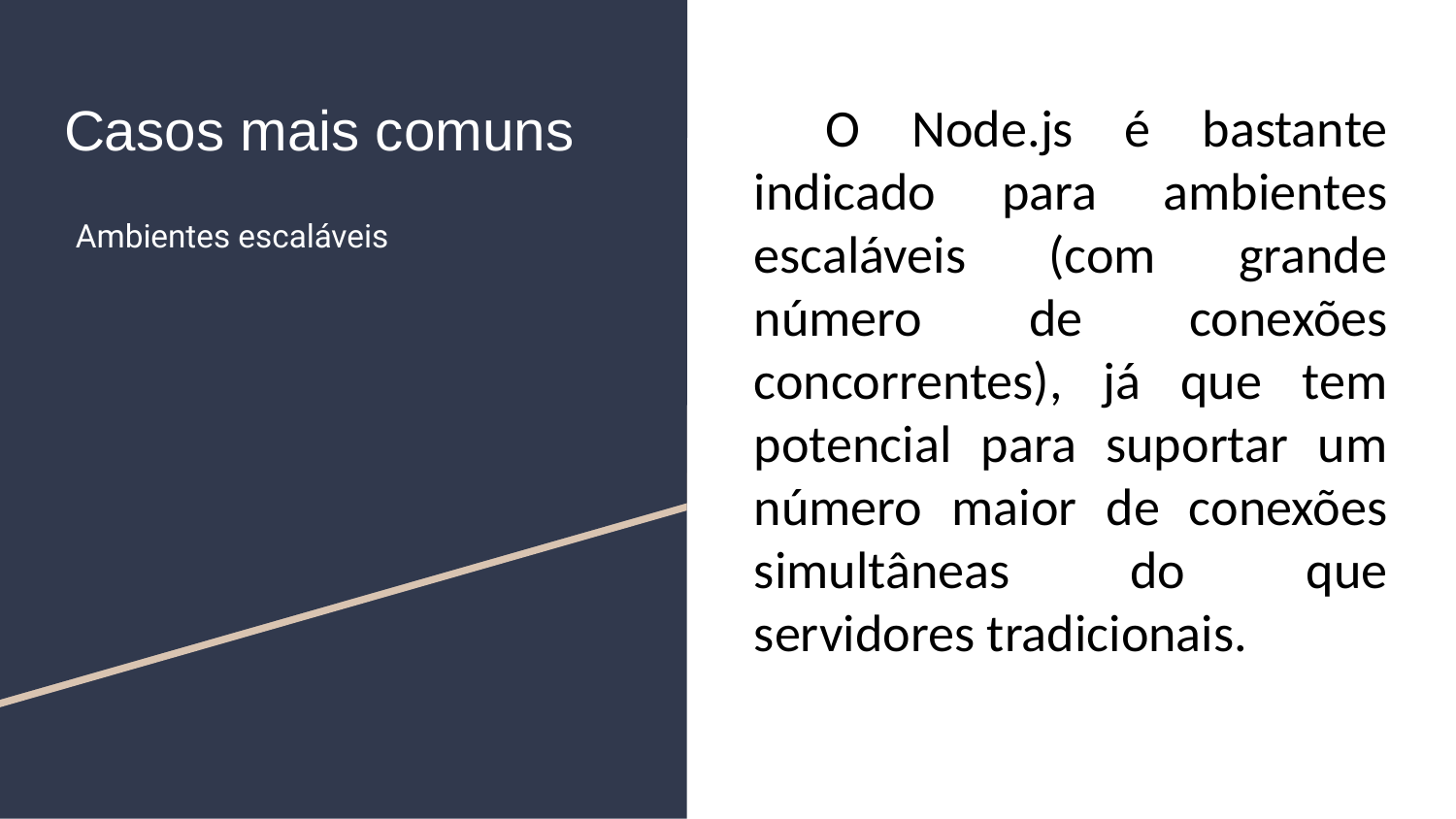

# Casos mais comuns
O Node.js é bastante indicado para ambientes escaláveis (com grande número de conexões concorrentes), já que tem potencial para suportar um número maior de conexões simultâneas do que servidores tradicionais.
Ambientes escaláveis